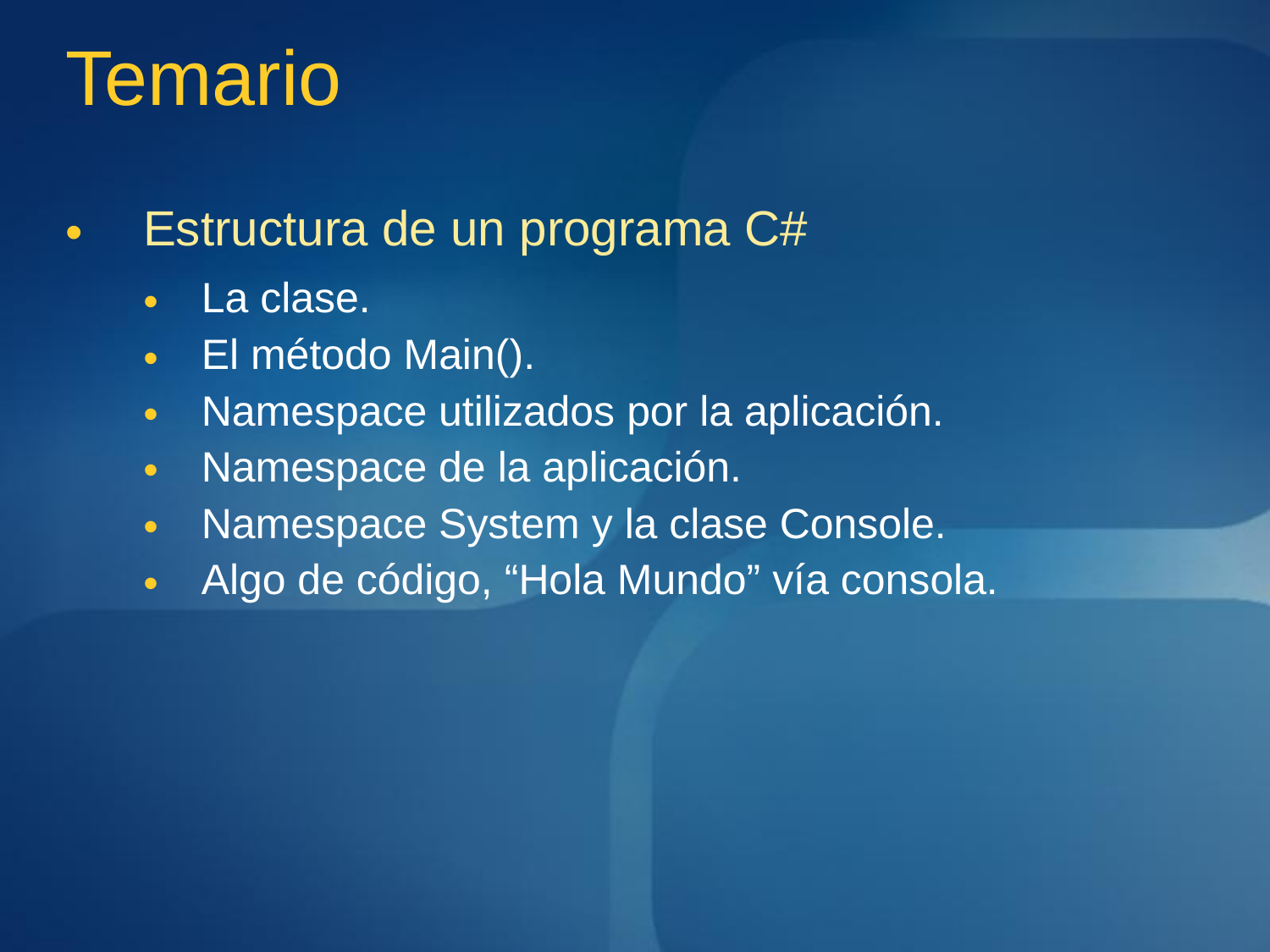

# Temario
Estructura de un programa C#
La clase.
El método Main().
Namespace utilizados por la aplicación.
Namespace de la aplicación.
Namespace System y la clase Console.
Algo de código, “Hola Mundo” vía consola.